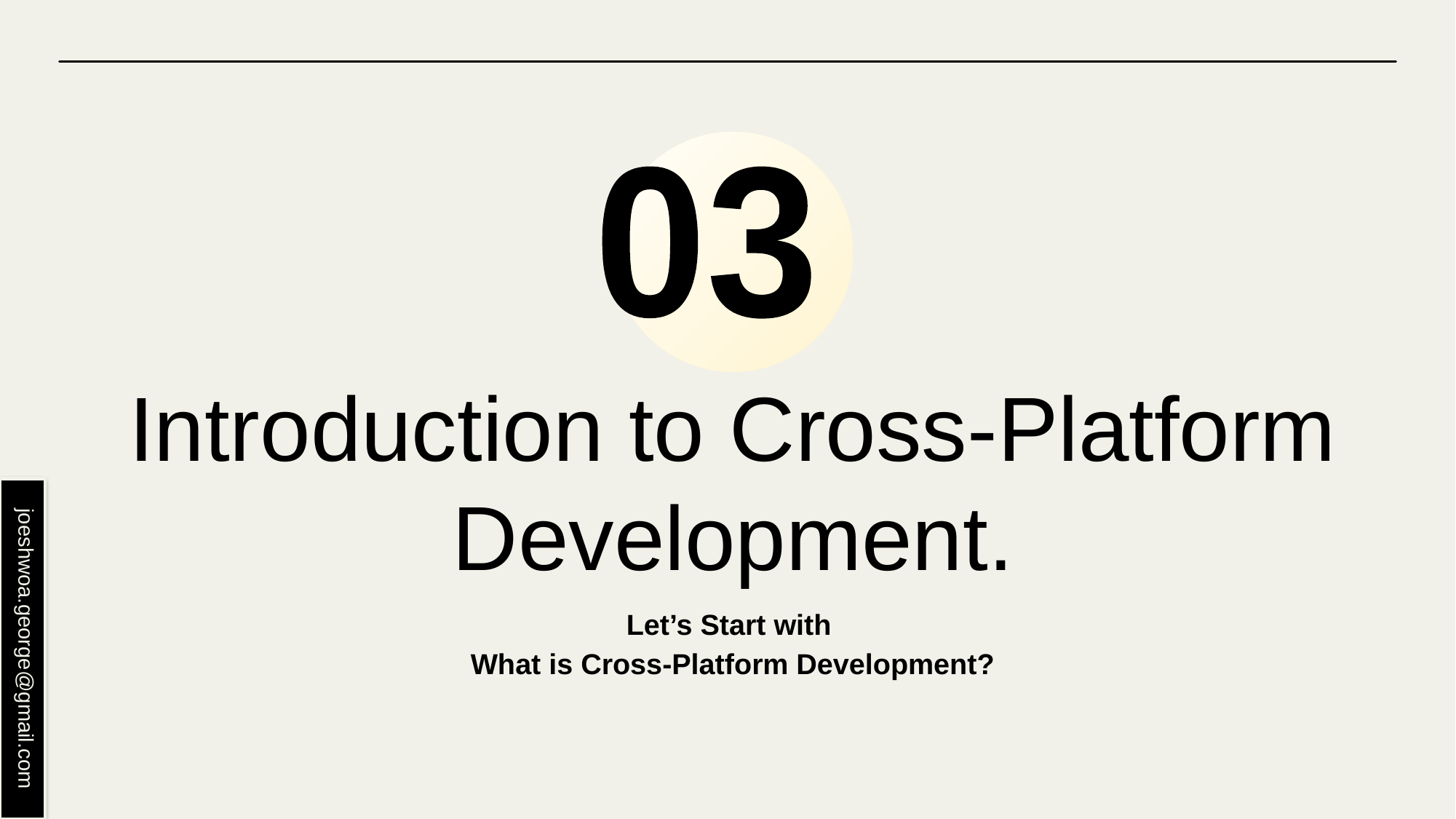

03
# Introduction to Cross-Platform Development.
Let’s Start with
What is Cross-Platform Development?
joeshwoa.george@gmail.com